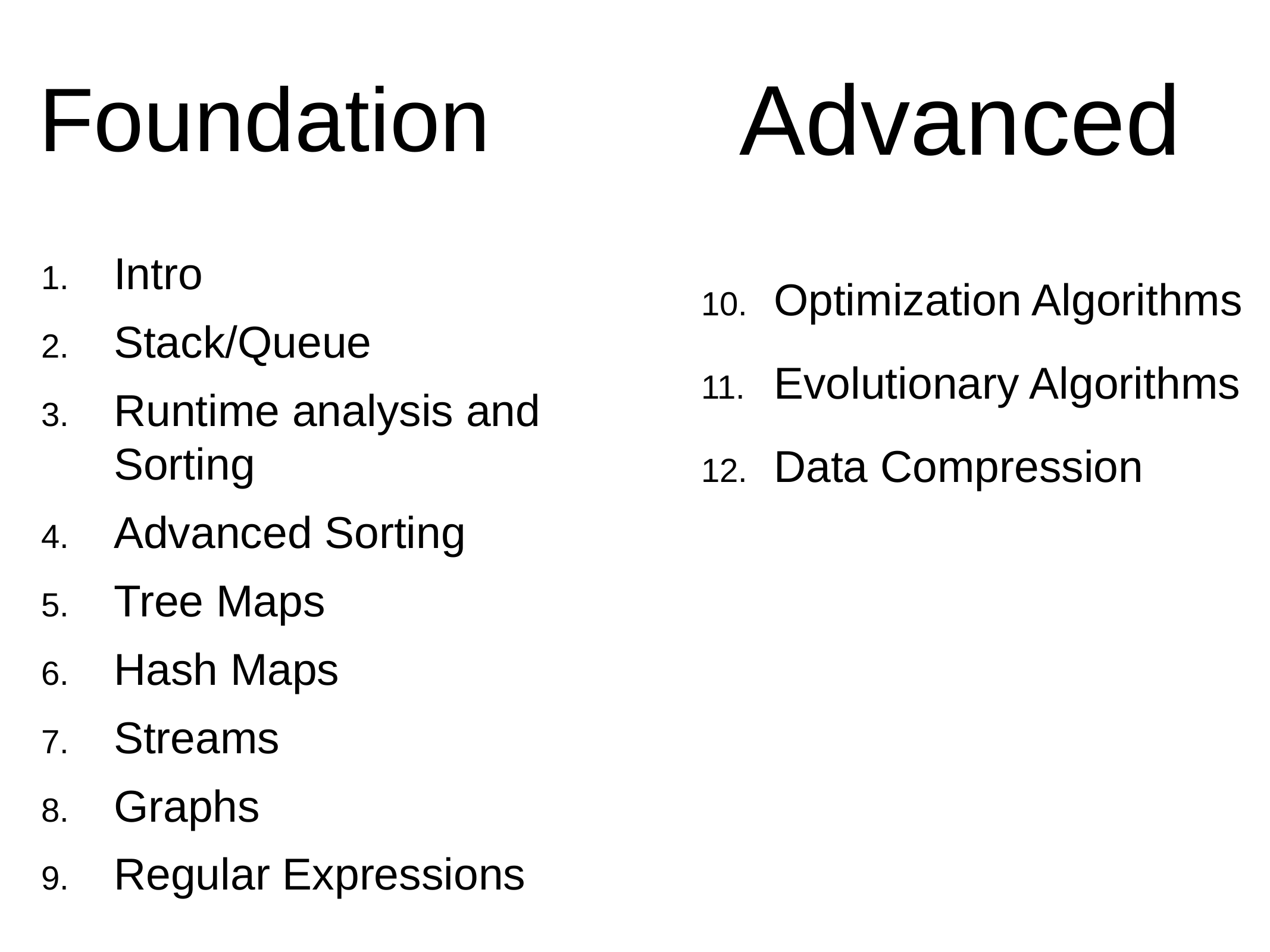

Foundation
# Advanced
Optimization Algorithms
Evolutionary Algorithms
Data Compression
Intro
Stack/Queue
Runtime analysis and Sorting
Advanced Sorting
Tree Maps
Hash Maps
Streams
Graphs
Regular Expressions